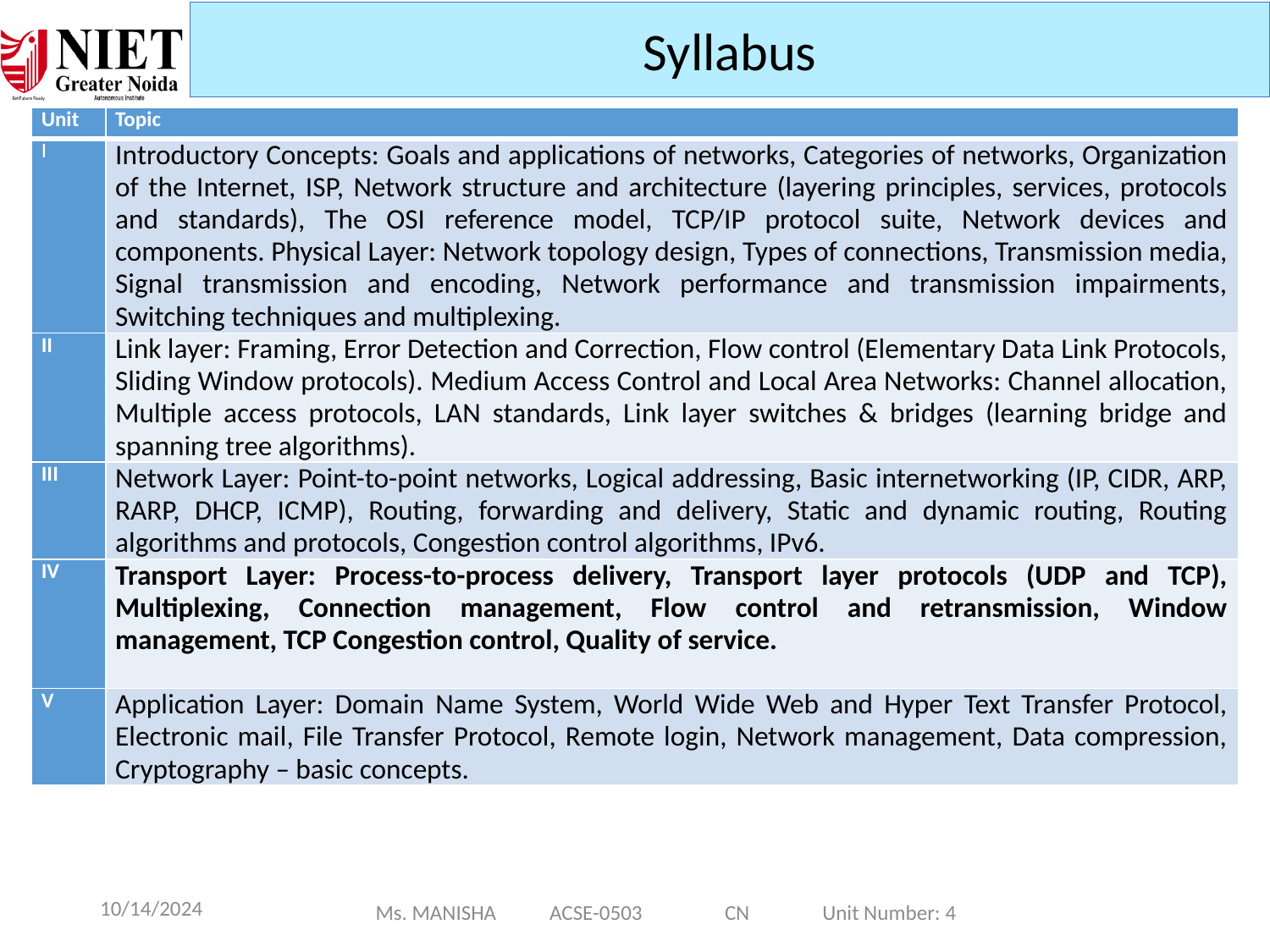

Syllabus
| Unit | Topic |
| --- | --- |
| I | Introductory Concepts: Goals and applications of networks, Categories of networks, Organization of the Internet, ISP, Network structure and architecture (layering principles, services, protocols and standards), The OSI reference model, TCP/IP protocol suite, Network devices and components. Physical Layer: Network topology design, Types of connections, Transmission media, Signal transmission and encoding, Network performance and transmission impairments, Switching techniques and multiplexing. |
| II | Link layer: Framing, Error Detection and Correction, Flow control (Elementary Data Link Protocols, Sliding Window protocols). Medium Access Control and Local Area Networks: Channel allocation, Multiple access protocols, LAN standards, Link layer switches & bridges (learning bridge and spanning tree algorithms). |
| III | Network Layer: Point-to-point networks, Logical addressing, Basic internetworking (IP, CIDR, ARP, RARP, DHCP, ICMP), Routing, forwarding and delivery, Static and dynamic routing, Routing algorithms and protocols, Congestion control algorithms, IPv6. |
| IV | Transport Layer: Process-to-process delivery, Transport layer protocols (UDP and TCP), Multiplexing, Connection management, Flow control and retransmission, Window management, TCP Congestion control, Quality of service. |
| V | Application Layer: Domain Name System, World Wide Web and Hyper Text Transfer Protocol, Electronic mail, File Transfer Protocol, Remote login, Network management, Data compression, Cryptography – basic concepts. |
6
10/14/2024
Ms. MANISHA           ACSE-0503                 CN               Unit Number: 4